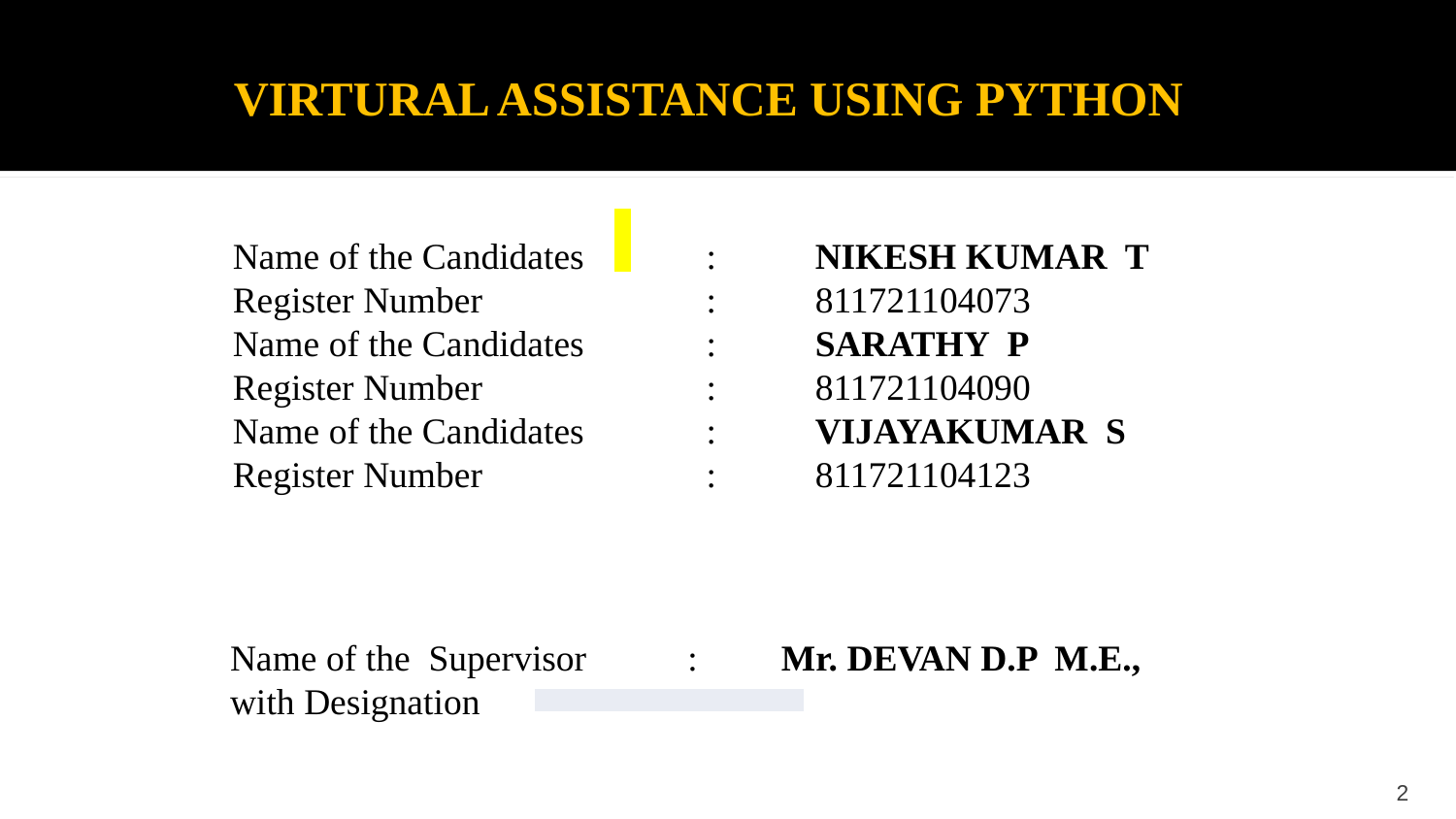

VIRTURAL ASSISTANCE USING PYTHON

Name of the Candidates	    :	NIKESH KUMAR  T
Register Number	    	    :	811721104073
Name of the Candidates	    :	SARATHY  P
Register Number	   	    :	811721104090
Name of the Candidates	    :	VIJAYAKUMAR  S
Register Number	    	    :	811721104123

 Name of the  Supervisor           :	Mr. DEVAN D.P  M.E.,
   with Designation

|  |
| --- |
2